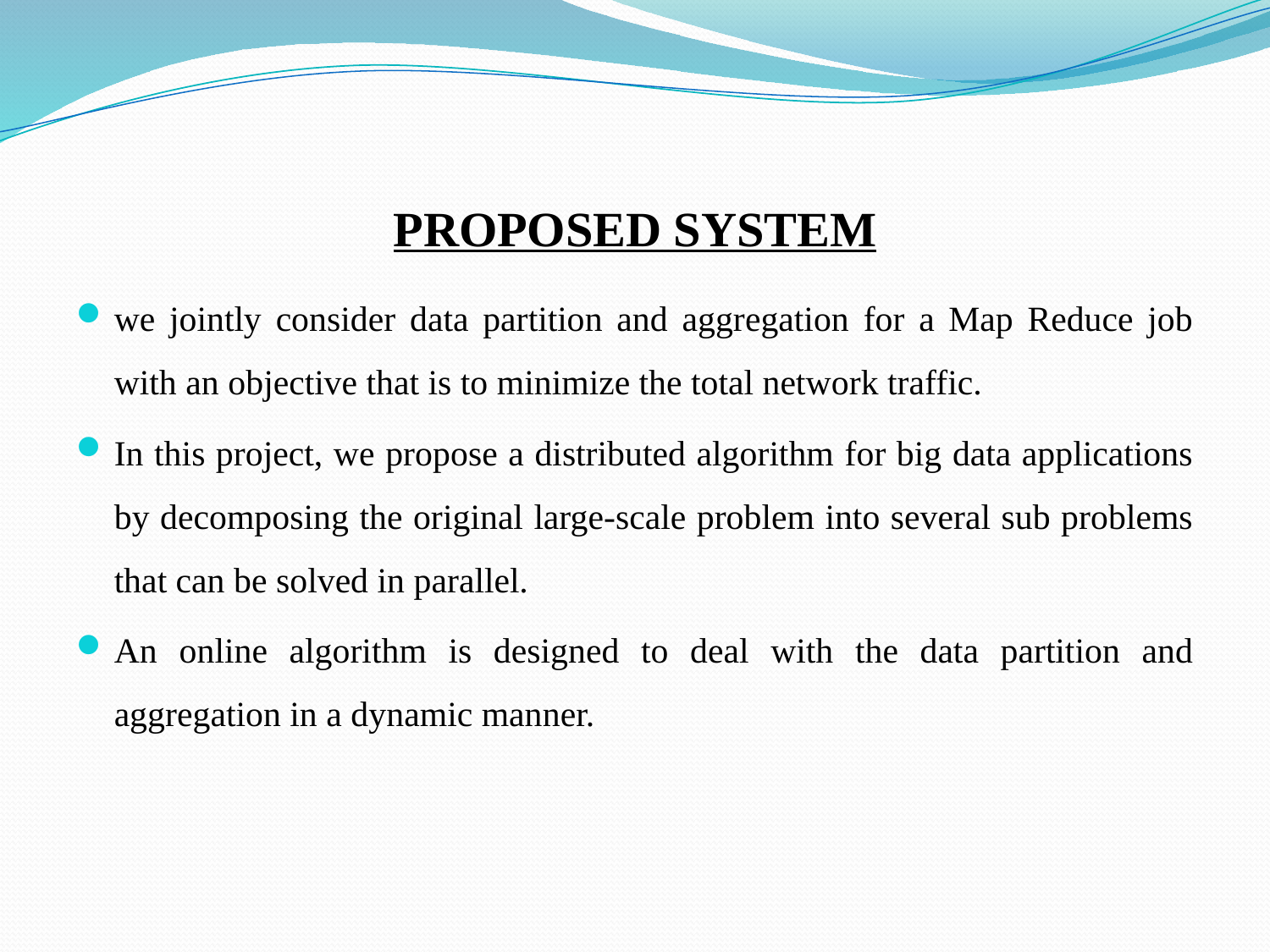

# PROPOSED SYSTEM
we jointly consider data partition and aggregation for a Map Reduce job with an objective that is to minimize the total network traffic.
In this project, we propose a distributed algorithm for big data applications by decomposing the original large-scale problem into several sub problems that can be solved in parallel.
An online algorithm is designed to deal with the data partition and aggregation in a dynamic manner.